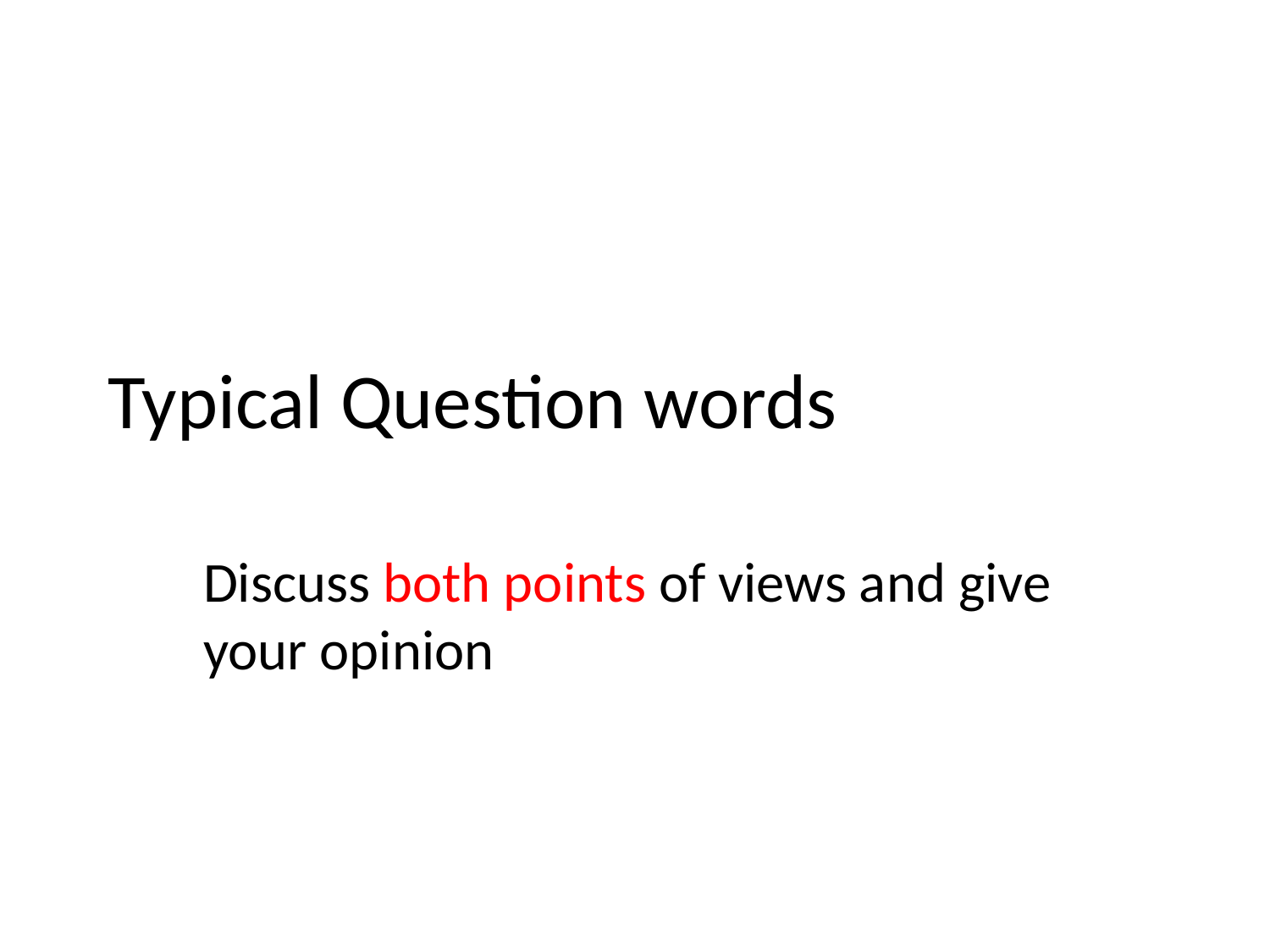

# Typical Question words
Discuss both points of views and give your opinion